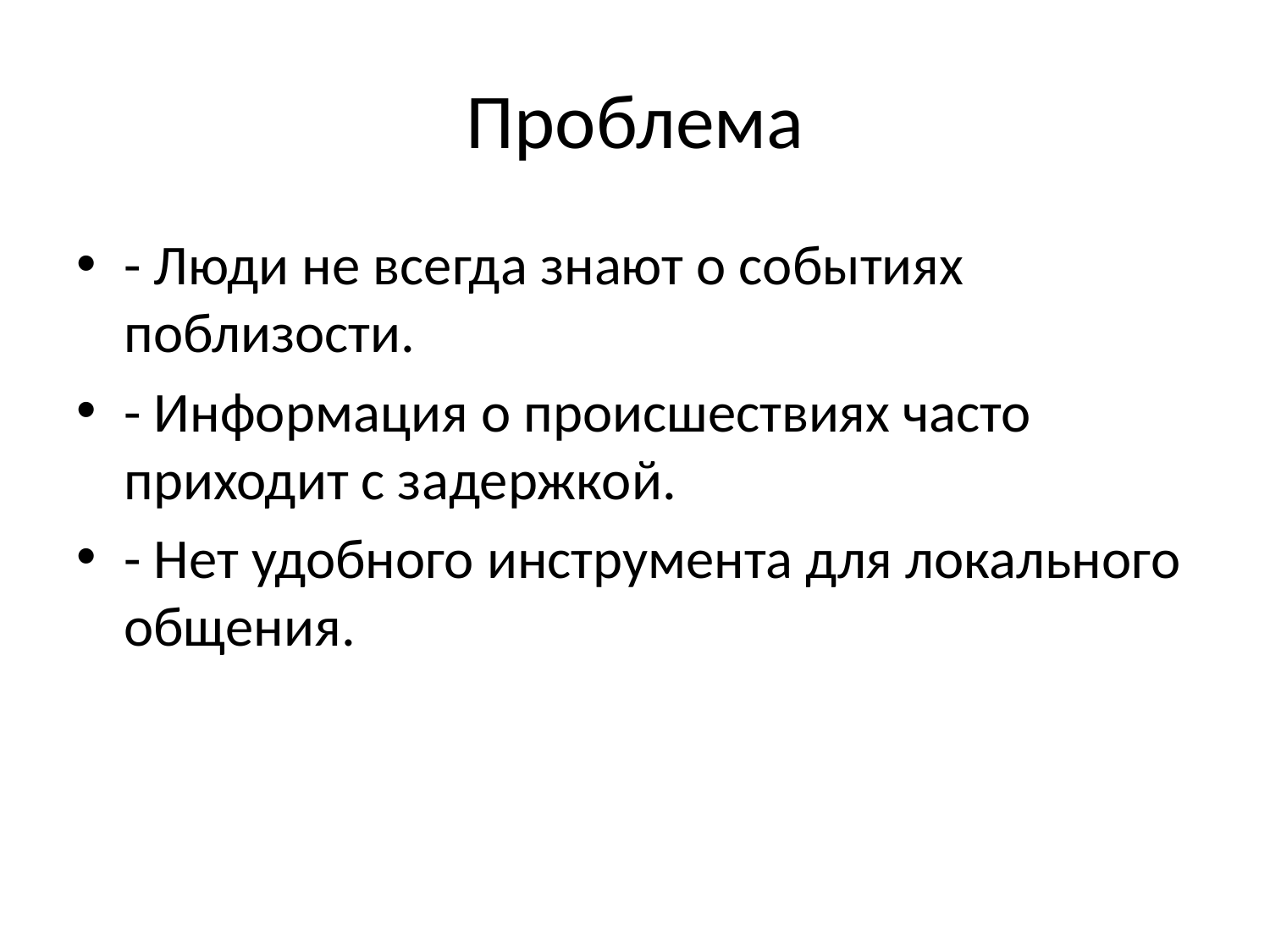

# Проблема
- Люди не всегда знают о событиях поблизости.
- Информация о происшествиях часто приходит с задержкой.
- Нет удобного инструмента для локального общения.